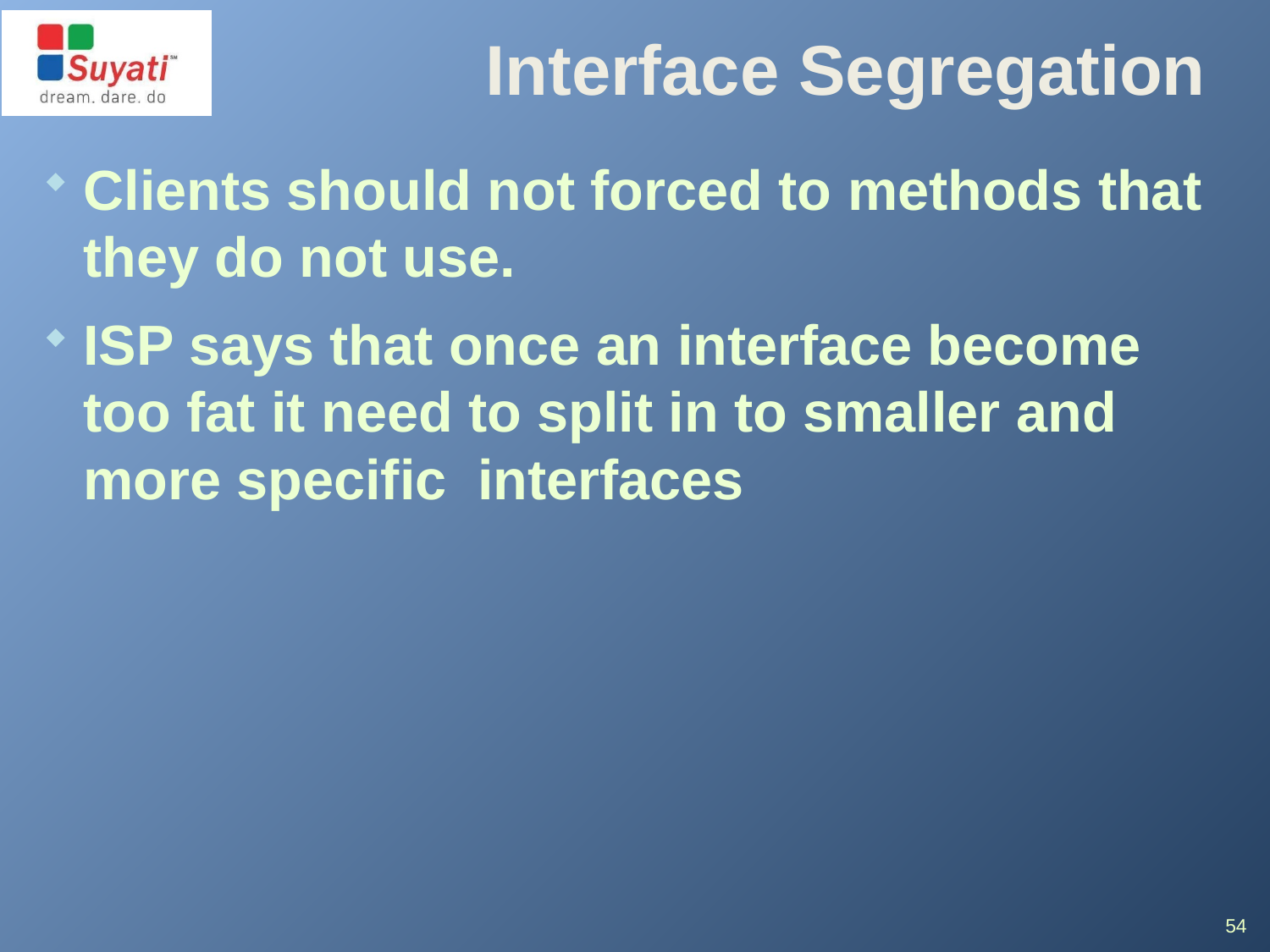

# Interface Segregation
Clients should not forced to methods that they do not use.
ISP says that once an interface become too fat it need to split in to smaller and more specific  interfaces
54